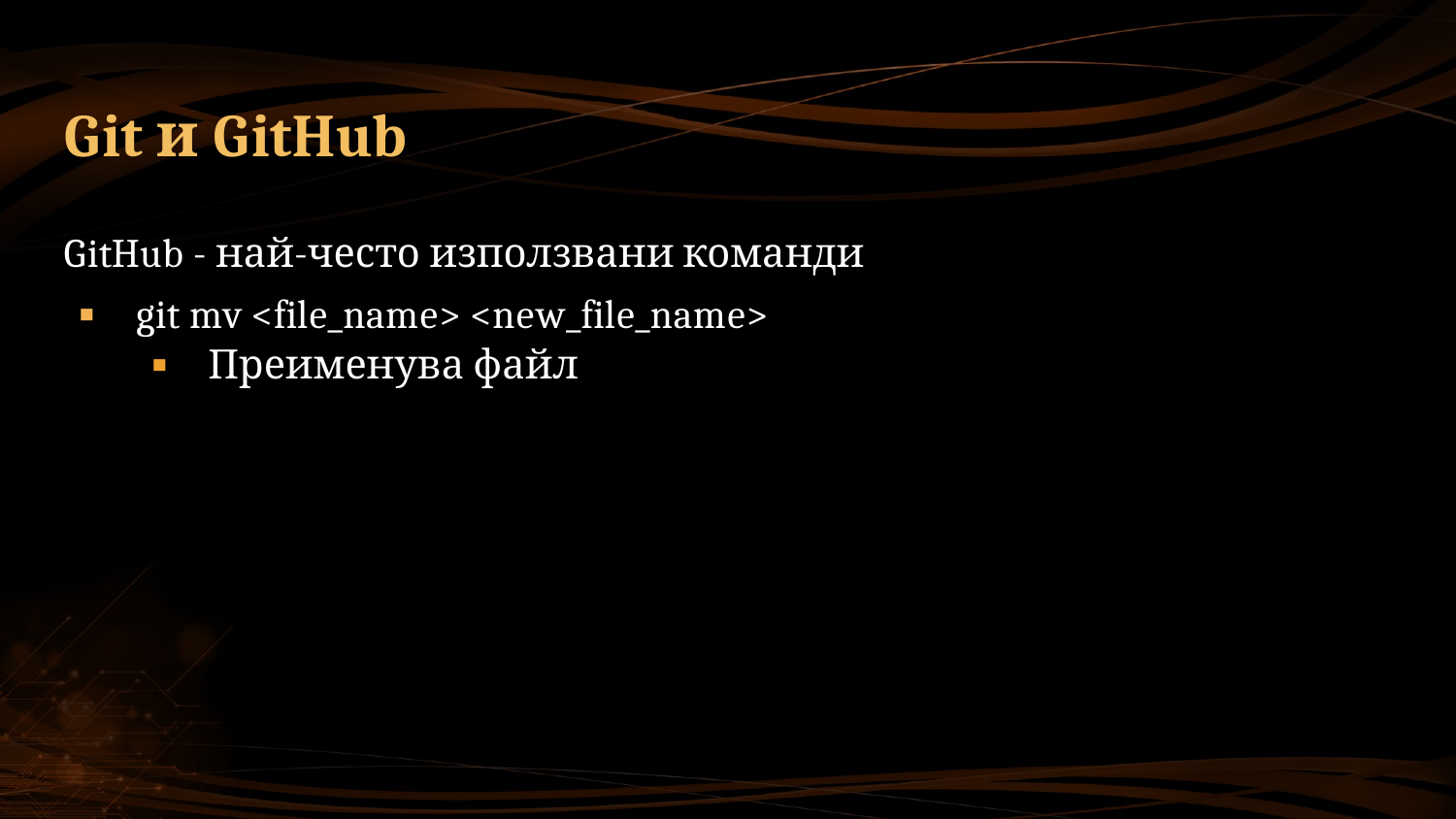

# Git и GitHub
GitHub - най-често използвани команди
git mv <file_name> <new_file_name>
Преименува файл